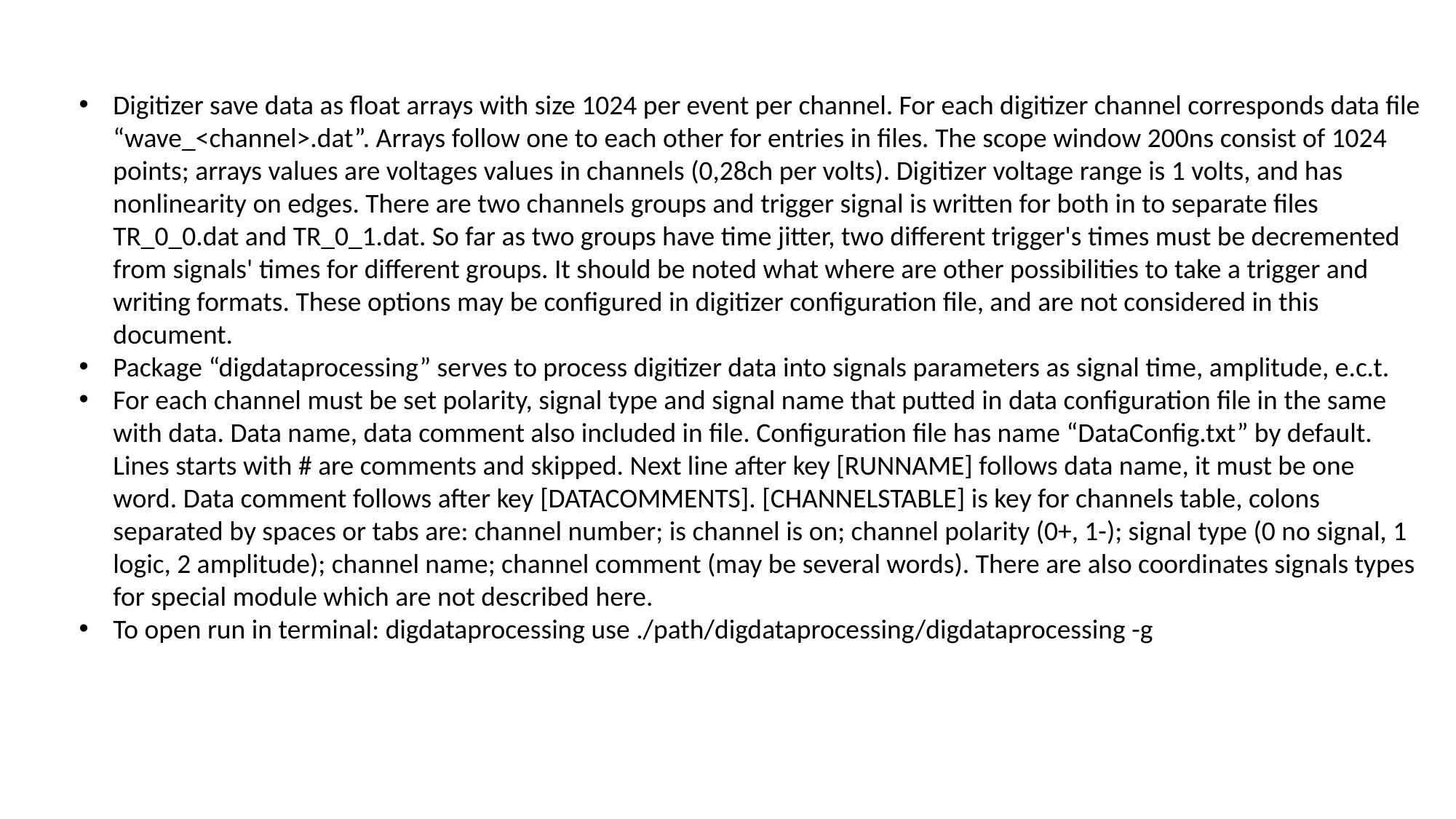

Digitizer save data as float arrays with size 1024 per event per channel. For each digitizer channel corresponds data file “wave_<channel>.dat”. Arrays follow one to each other for entries in files. The scope window 200ns consist of 1024 points; arrays values are voltages values in channels (0,28ch per volts). Digitizer voltage range is 1 volts, and has nonlinearity on edges. There are two channels groups and trigger signal is written for both in to separate files TR_0_0.dat and TR_0_1.dat. So far as two groups have time jitter, two different trigger's times must be decremented from signals' times for different groups. It should be noted what where are other possibilities to take a trigger and writing formats. These options may be configured in digitizer configuration file, and are not considered in this document.
Package “digdataprocessing” serves to process digitizer data into signals parameters as signal time, amplitude, e.c.t.
For each channel must be set polarity, signal type and signal name that putted in data configuration file in the same with data. Data name, data comment also included in file. Configuration file has name “DataConfig.txt” by default. Lines starts with # are comments and skipped. Next line after key [RUNNAME] follows data name, it must be one word. Data comment follows after key [DATACOMMENTS]. [CHANNELSTABLE] is key for channels table, colons separated by spaces or tabs are: channel number; is channel is on; channel polarity (0+, 1-); signal type (0 no signal, 1 logic, 2 amplitude); channel name; channel comment (may be several words). There are also coordinates signals types for special module which are not described here.
To open run in terminal: digdataprocessing use ./path/digdataprocessing/digdataprocessing -g